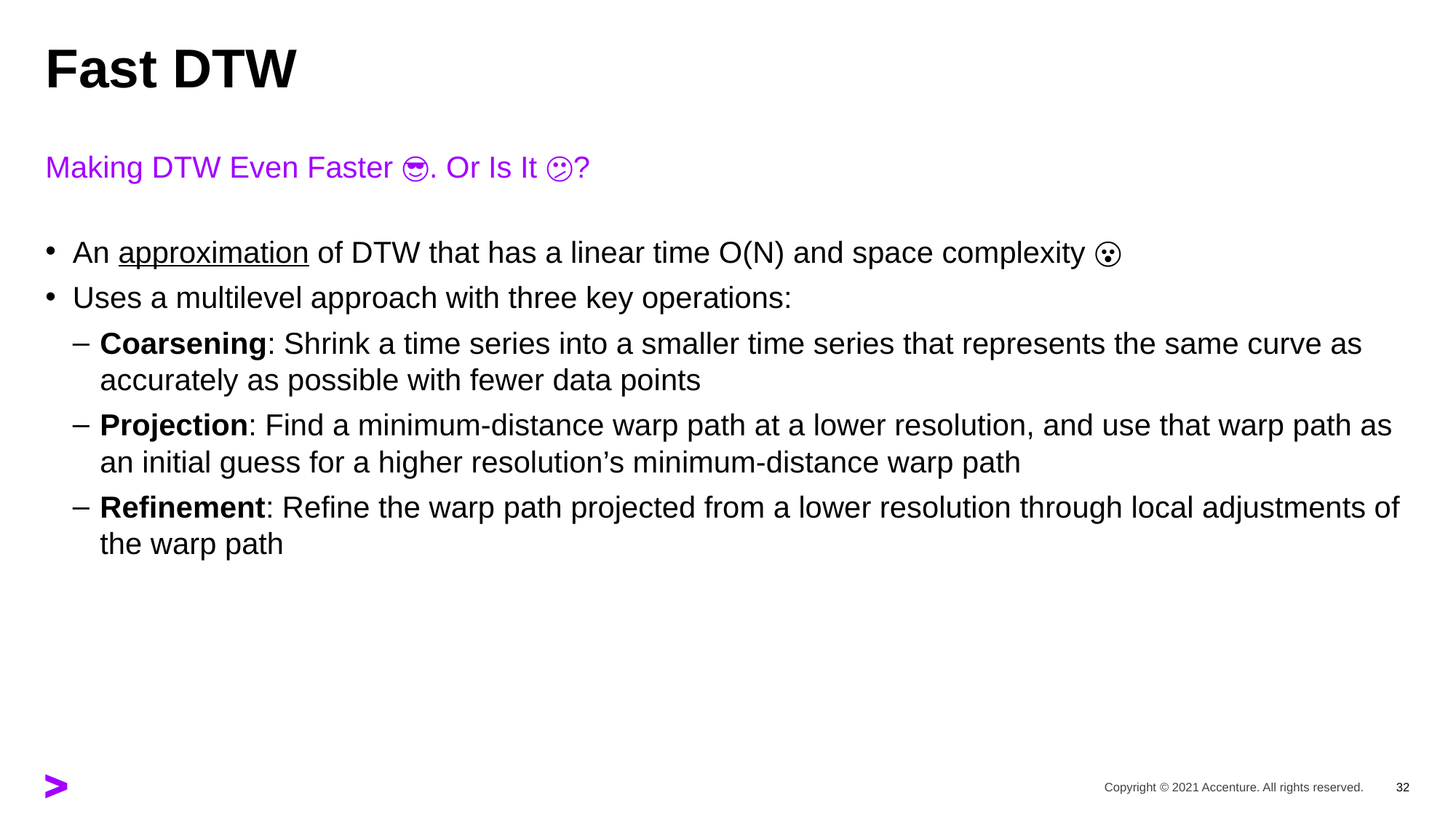

# Fast DTW
Making DTW Even Faster 😎. Or Is It 😕?
An approximation of DTW that has a linear time O(N) and space complexity 😮
Uses a multilevel approach with three key operations:
Coarsening: Shrink a time series into a smaller time series that represents the same curve as accurately as possible with fewer data points
Projection: Find a minimum-distance warp path at a lower resolution, and use that warp path as an initial guess for a higher resolution’s minimum-distance warp path
Refinement: Refine the warp path projected from a lower resolution through local adjustments of the warp path

Copyright © 2021 Accenture. All rights reserved.
32